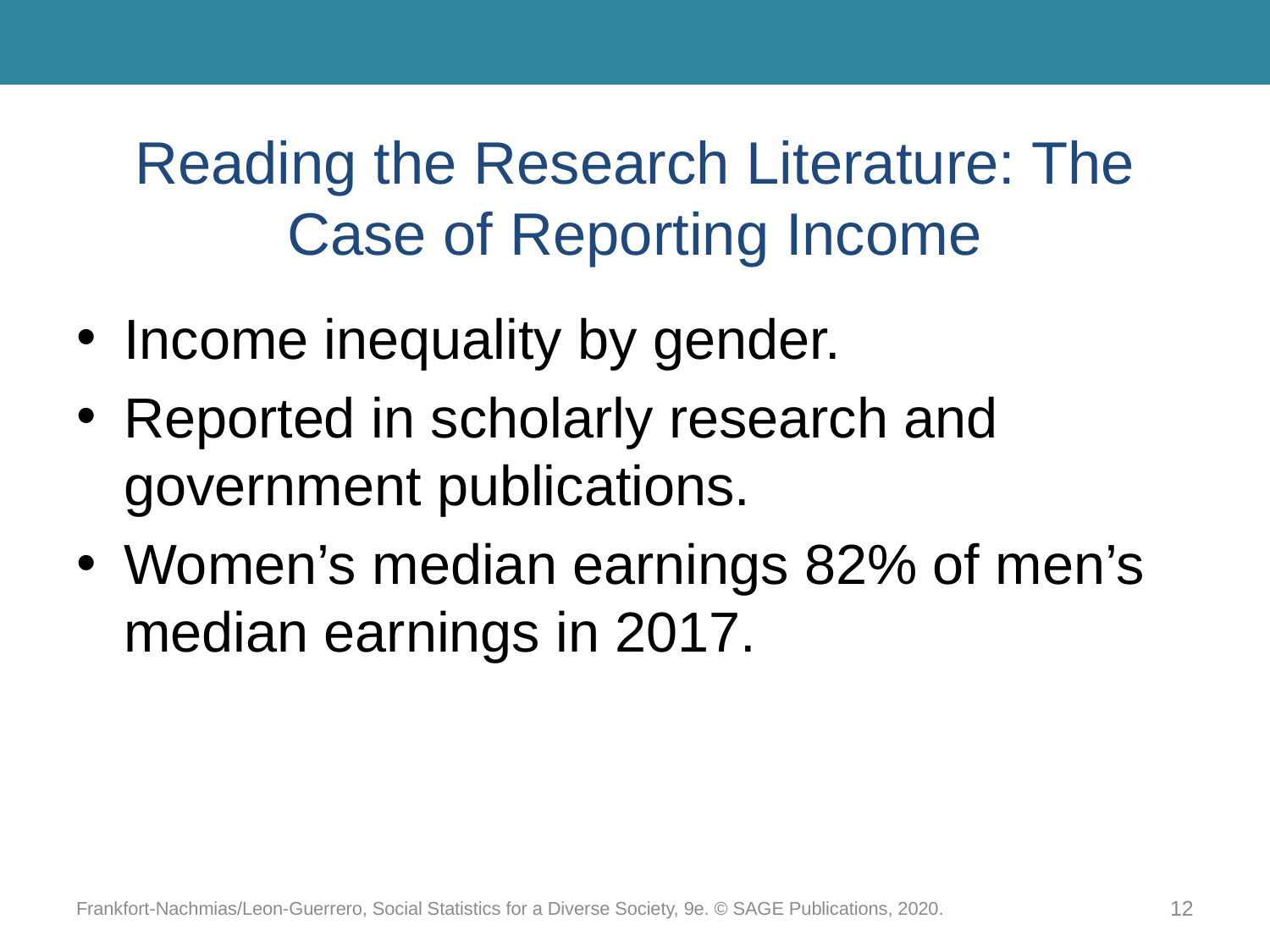

# Reading the Research Literature: The Case of Reporting Income
Income inequality by gender.
Reported in scholarly research and government publications.
Women’s median earnings 82% of men’s median earnings in 2017.
Frankfort-Nachmias/Leon-Guerrero, Social Statistics for a Diverse Society, 9e. © SAGE Publications, 2020.
12